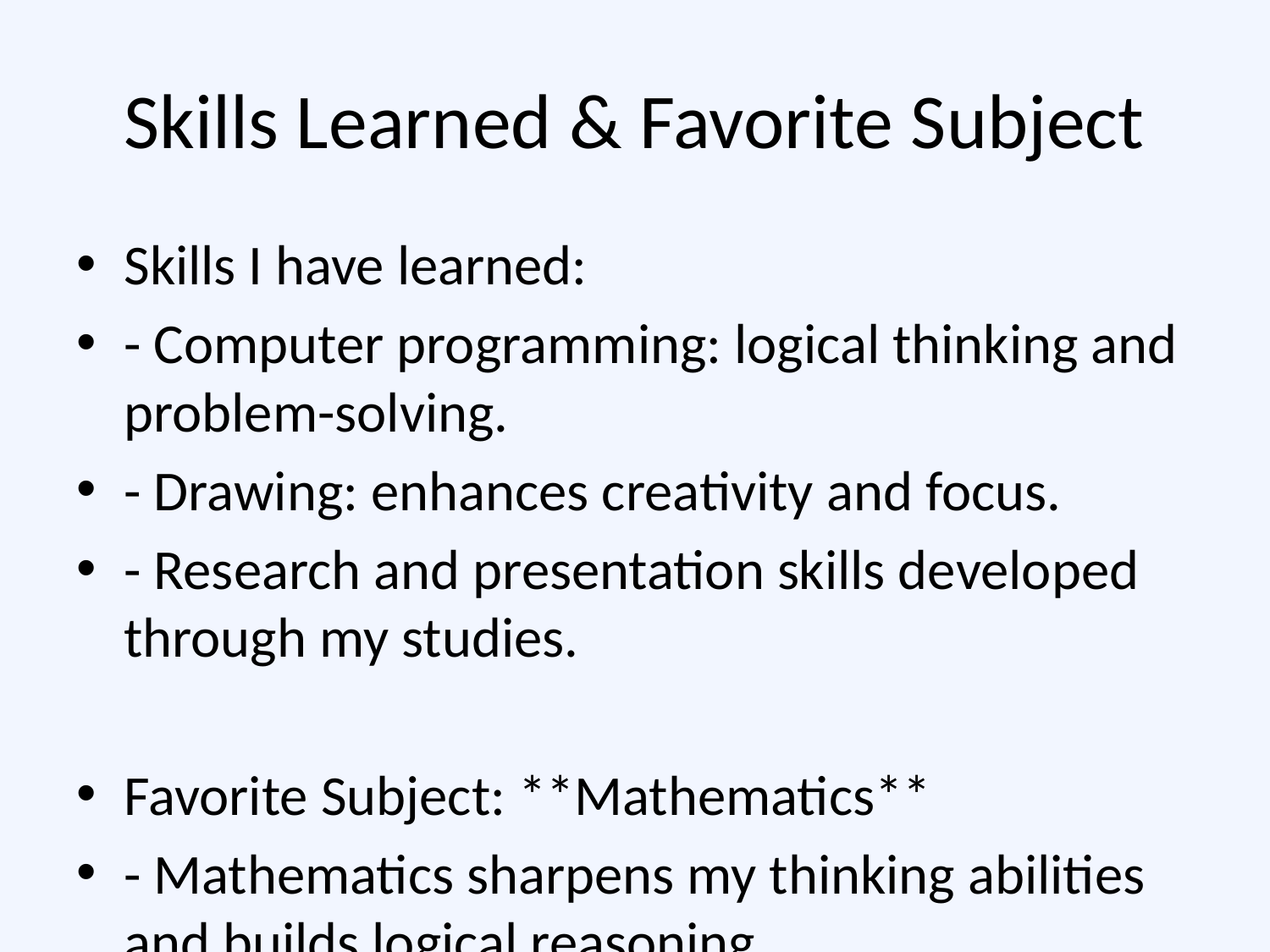

# Skills Learned & Favorite Subject
Skills I have learned:
- Computer programming: logical thinking and problem-solving.
- Drawing: enhances creativity and focus.
- Research and presentation skills developed through my studies.

Favorite Subject: **Mathematics**
- Mathematics sharpens my thinking abilities and builds logical reasoning.
- It teaches discipline and structured problem-solving.